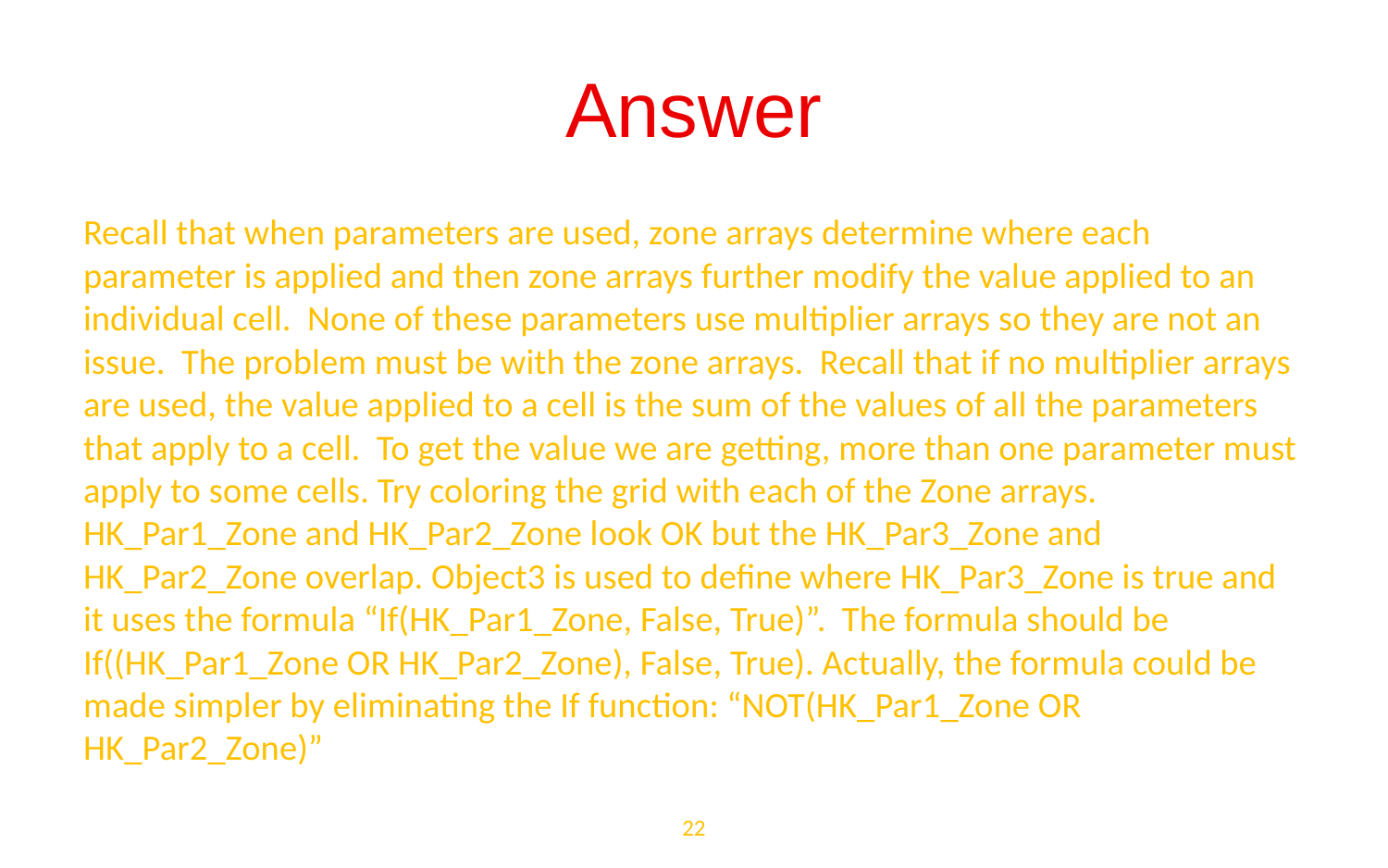

# Answer
Recall that when parameters are used, zone arrays determine where each parameter is applied and then zone arrays further modify the value applied to an individual cell.  None of these parameters use multiplier arrays so they are not an issue.  The problem must be with the zone arrays.  Recall that if no multiplier arrays are used, the value applied to a cell is the sum of the values of all the parameters that apply to a cell.  To get the value we are getting, more than one parameter must apply to some cells. Try coloring the grid with each of the Zone arrays.  HK_Par1_Zone and HK_Par2_Zone look OK but the HK_Par3_Zone and HK_Par2_Zone overlap. Object3 is used to define where HK_Par3_Zone is true and it uses the formula “If(HK_Par1_Zone, False, True)”.  The formula should be If((HK_Par1_Zone OR HK_Par2_Zone), False, True). Actually, the formula could be made simpler by eliminating the If function: “NOT(HK_Par1_Zone OR HK_Par2_Zone)”
22